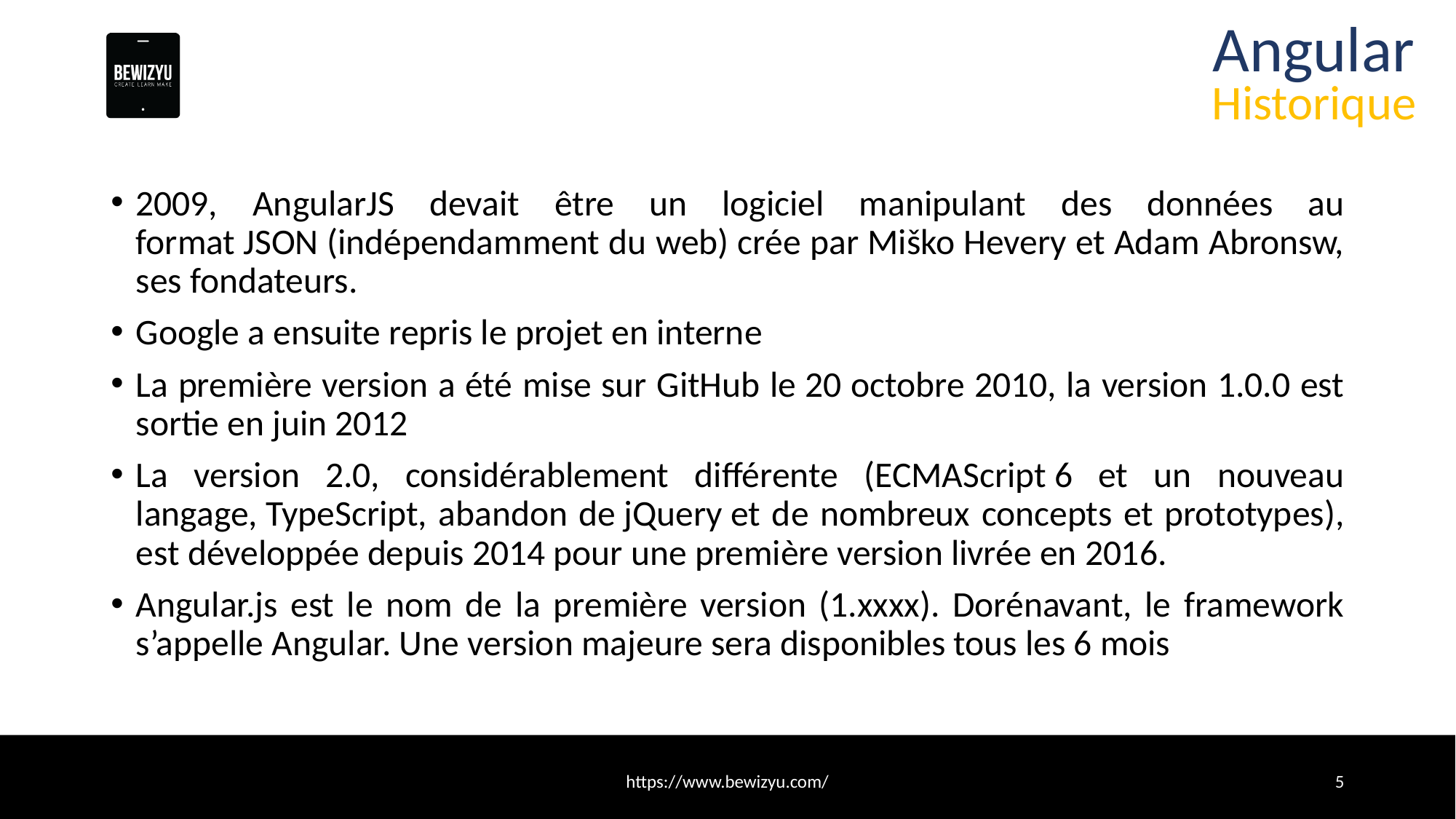

# Angular
Historique
2009, AngularJS devait être un logiciel manipulant des données au format JSON (indépendamment du web) crée par Miško Hevery et Adam Abronsw, ses fondateurs.
Google a ensuite repris le projet en interne
La première version a été mise sur GitHub le 20 octobre 2010, la version 1.0.0 est sortie en juin 2012
La version 2.0, considérablement différente (ECMAScript 6 et un nouveau langage, TypeScript, abandon de jQuery et de nombreux concepts et prototypes), est développée depuis 2014 pour une première version livrée en 2016.
Angular.js est le nom de la première version (1.xxxx). Dorénavant, le framework s’appelle Angular. Une version majeure sera disponibles tous les 6 mois

https://www.bewizyu.com/
5